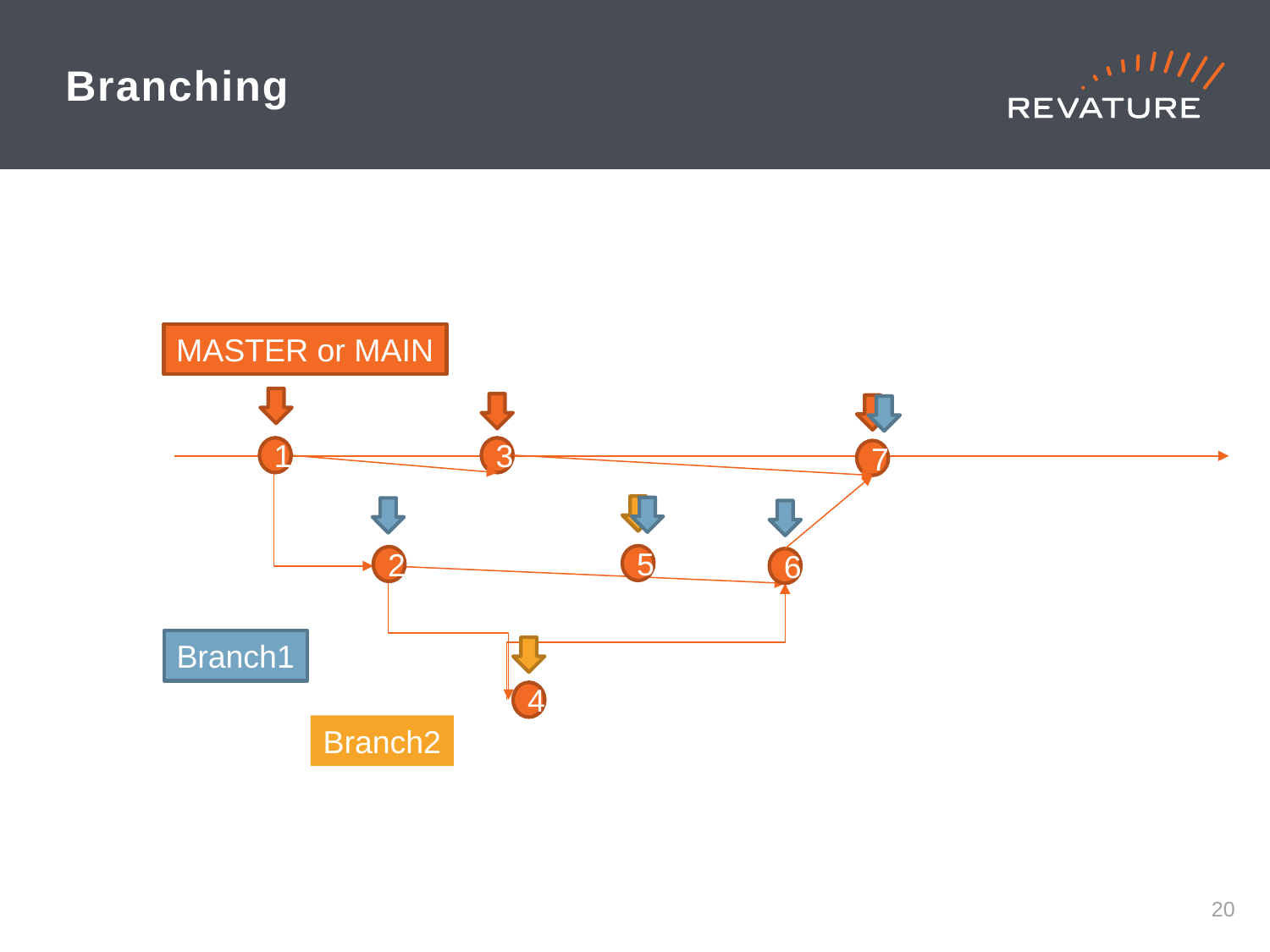

# Branching
MASTER or MAIN

3
7
5
2
6
4
1

Branch1

Branch2
20